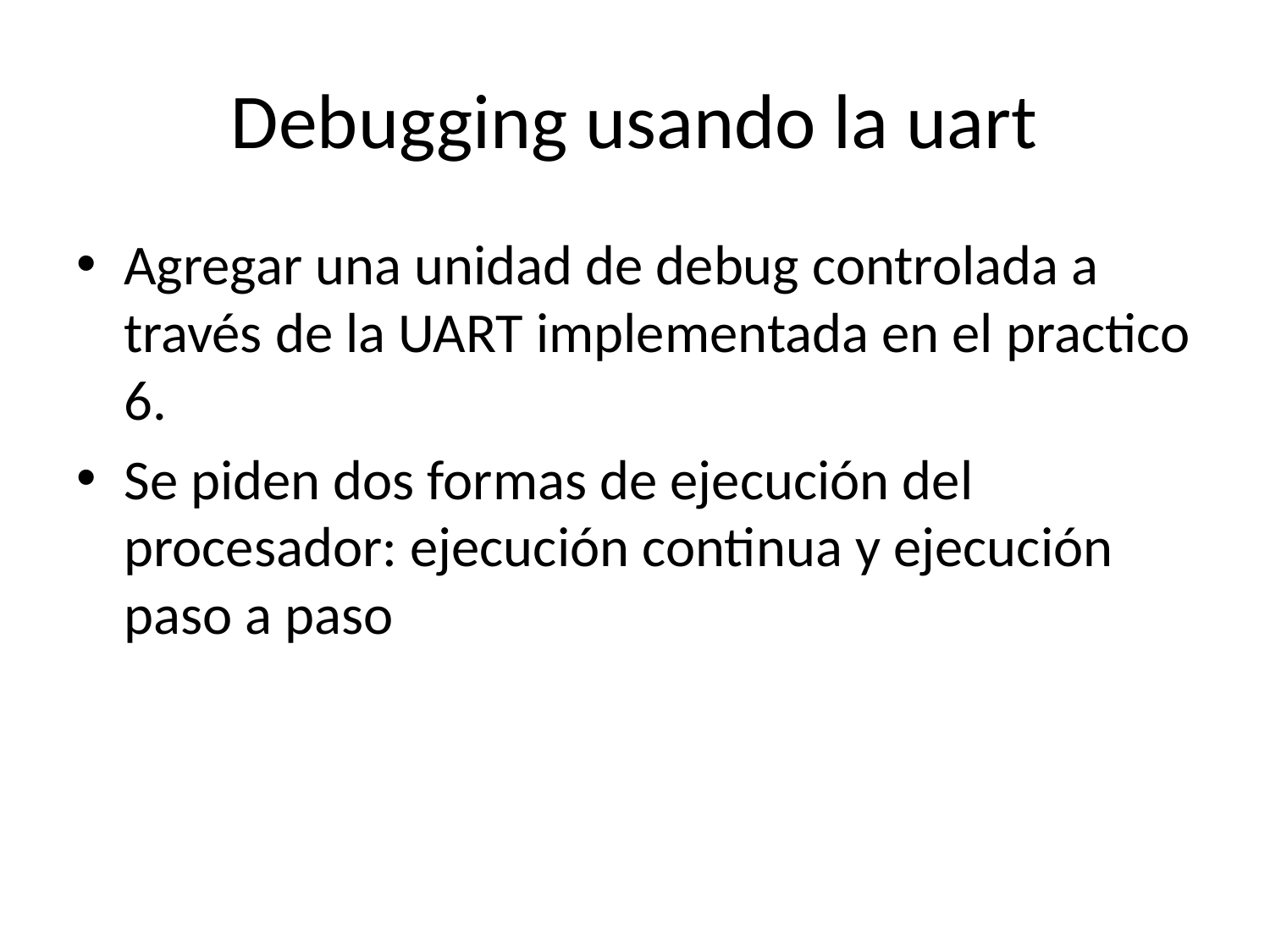

# Debugging usando la uart
Agregar una unidad de debug controlada a través de la UART implementada en el practico 6.
Se piden dos formas de ejecución del procesador: ejecución continua y ejecución paso a paso